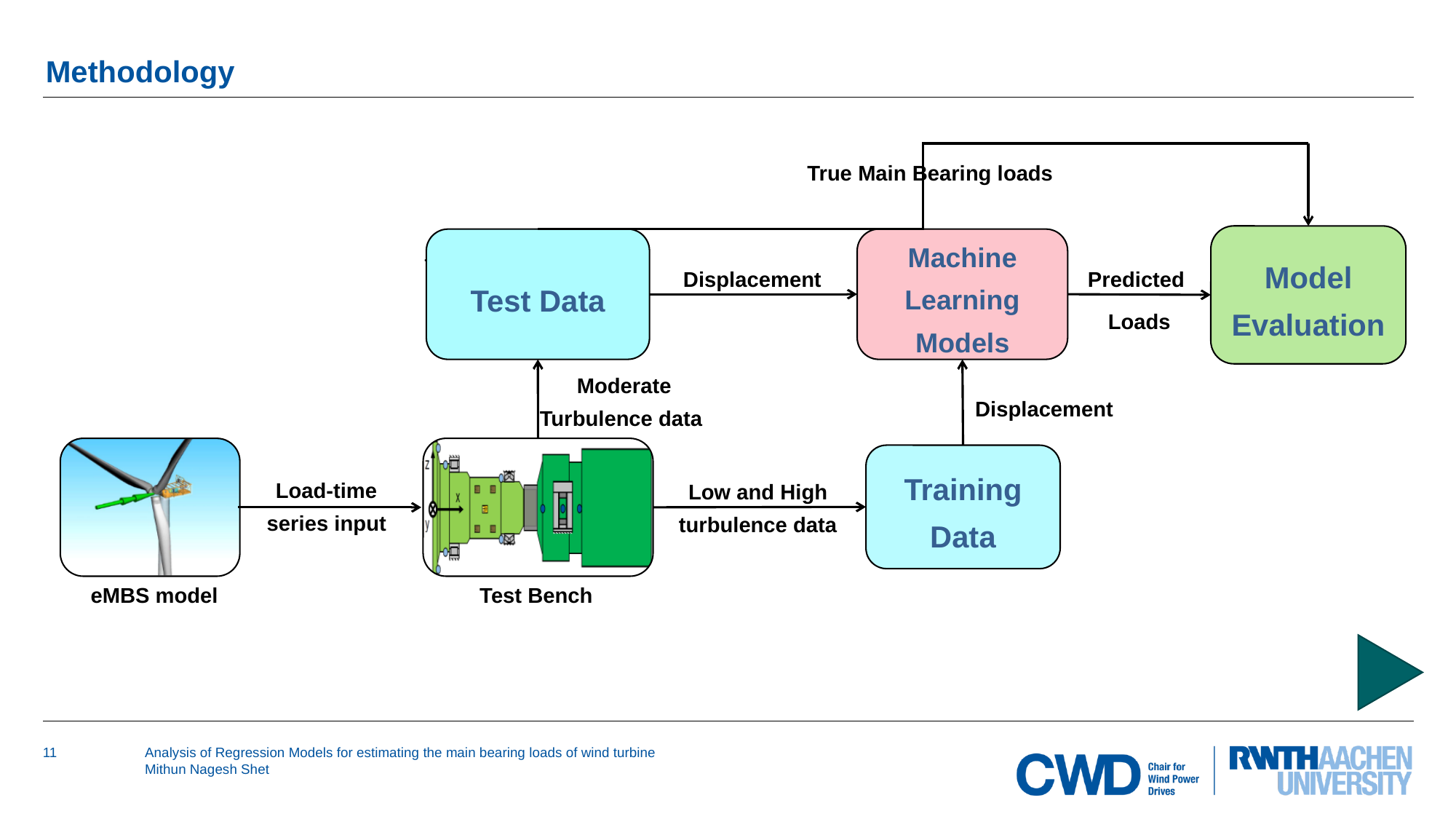

# Methodology
Model Evaluation
Test Data
Machine Learning Models

Training Data
Test Data
True Main Bearing loads
Displacement
Predicted
Loads
Moderate Turbulence data
Displacement
Low and High turbulence data
Load-time series input
eMBS model
Test Bench

Analysis of Regression Models for estimating the main bearing loads of wind turbine
Mithun Nagesh Shet